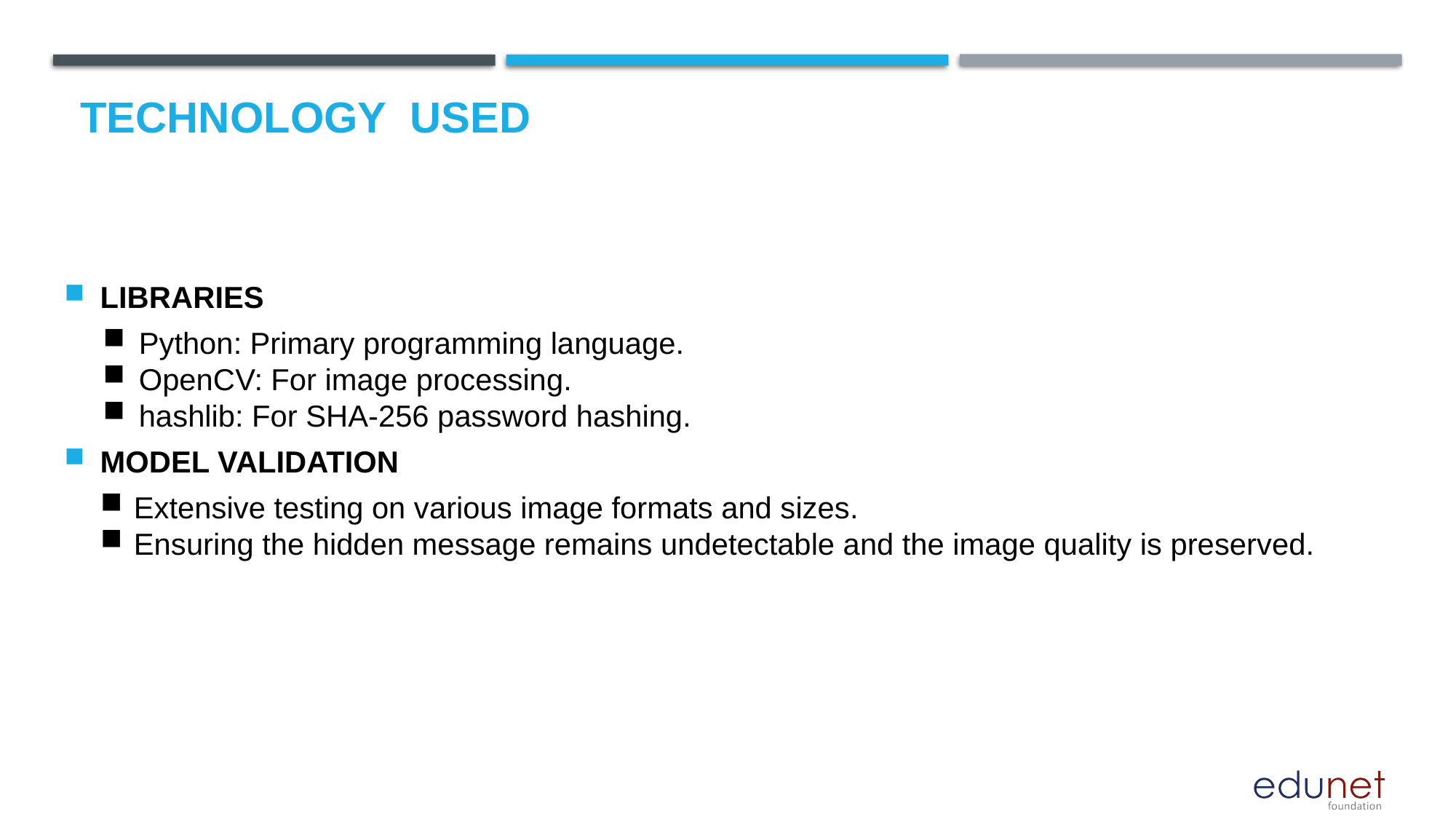

# Technology  used
LIBRARIES
Python: Primary programming language.
OpenCV: For image processing.
hashlib: For SHA-256 password hashing.
MODEL VALIDATION
Extensive testing on various image formats and sizes.
Ensuring the hidden message remains undetectable and the image quality is preserved.